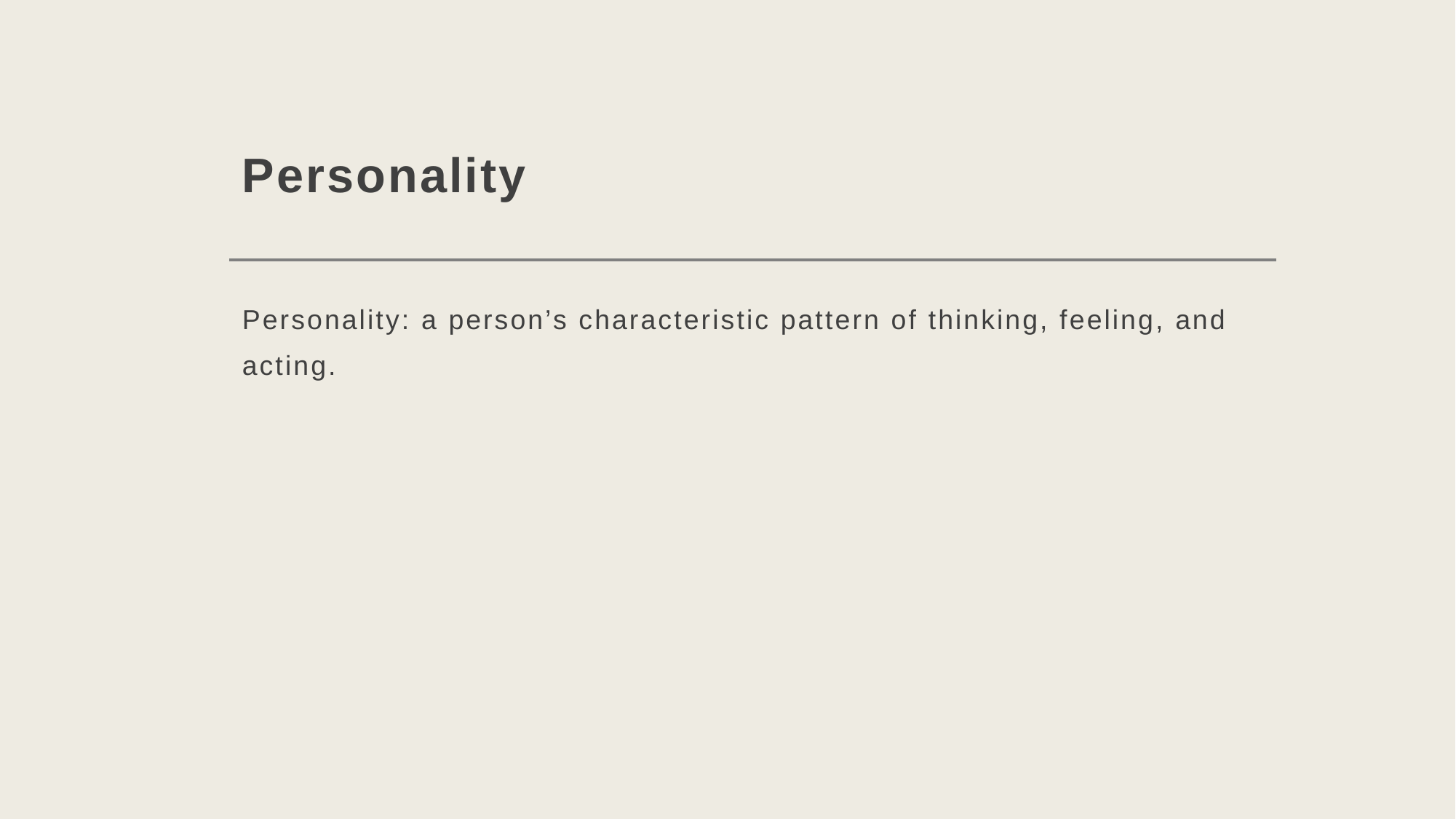

# Personality
Personality: a person’s characteristic pattern of thinking, feeling, and acting.